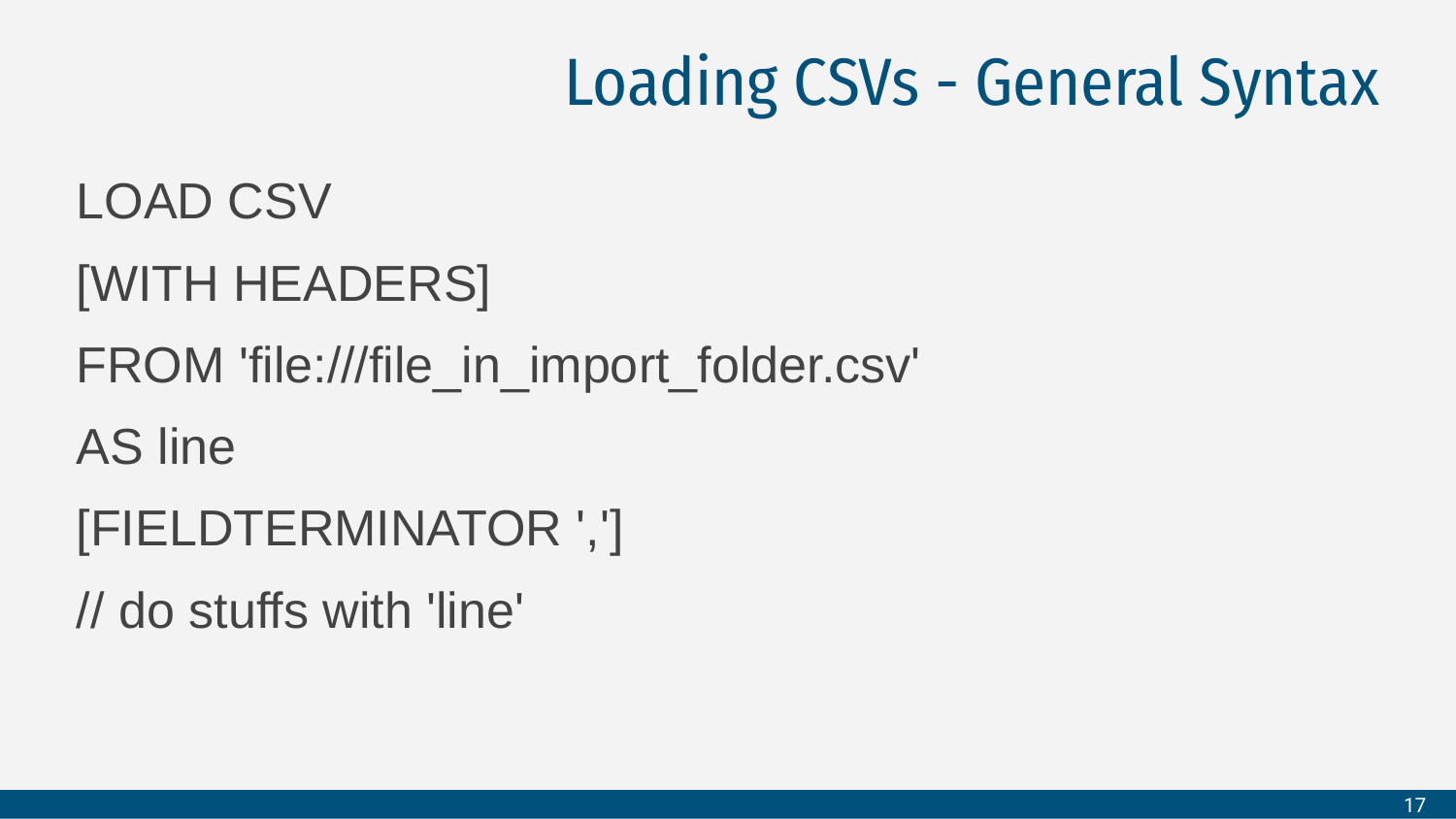

# Loading CSVs - General Syntax
LOAD CSV
[WITH HEADERS]
FROM 'file:///file_in_import_folder.csv'
AS line
[FIELDTERMINATOR ',']
// do stuffs with 'line'

17